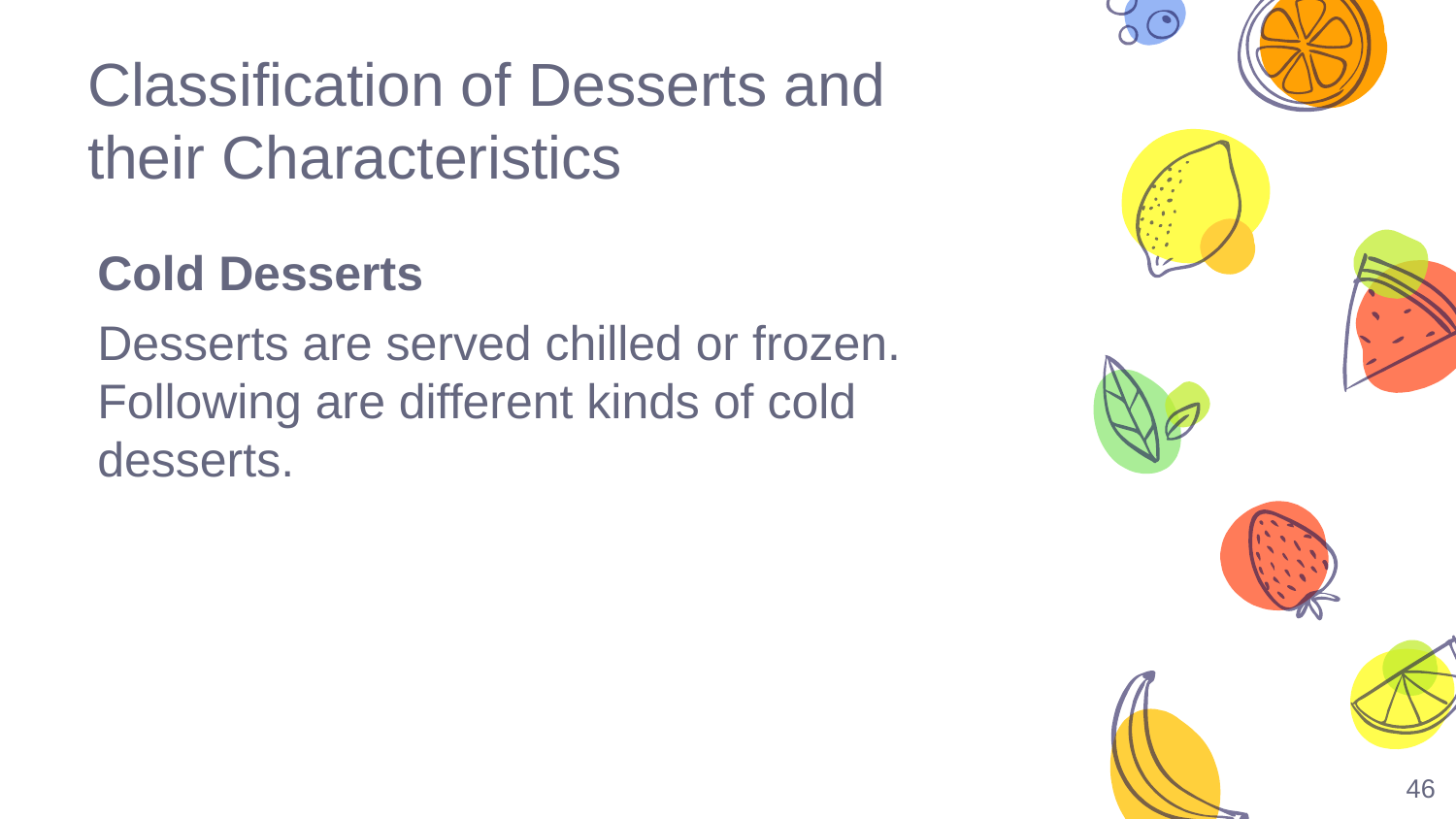

# Classification of Desserts and their Characteristics
Cold Desserts
Desserts are served chilled or frozen. Following are different kinds of cold desserts.

46